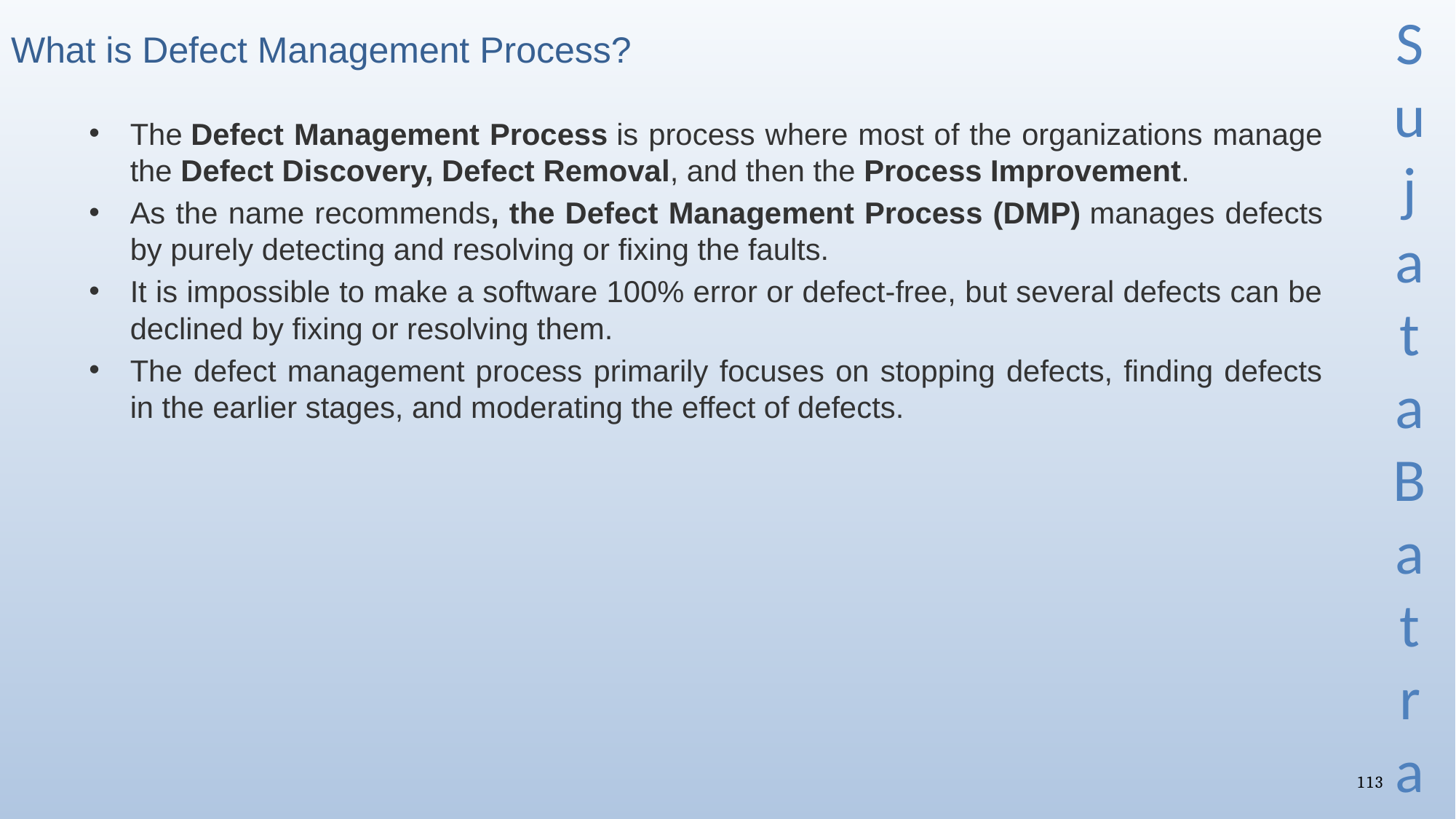

# What is Defect Management Process?
The Defect Management Process is process where most of the organizations manage the Defect Discovery, Defect Removal, and then the Process Improvement.
As the name recommends, the Defect Management Process (DMP) manages defects by purely detecting and resolving or fixing the faults.
It is impossible to make a software 100% error or defect-free, but several defects can be declined by fixing or resolving them.
The defect management process primarily focuses on stopping defects, finding defects in the earlier stages, and moderating the effect of defects.